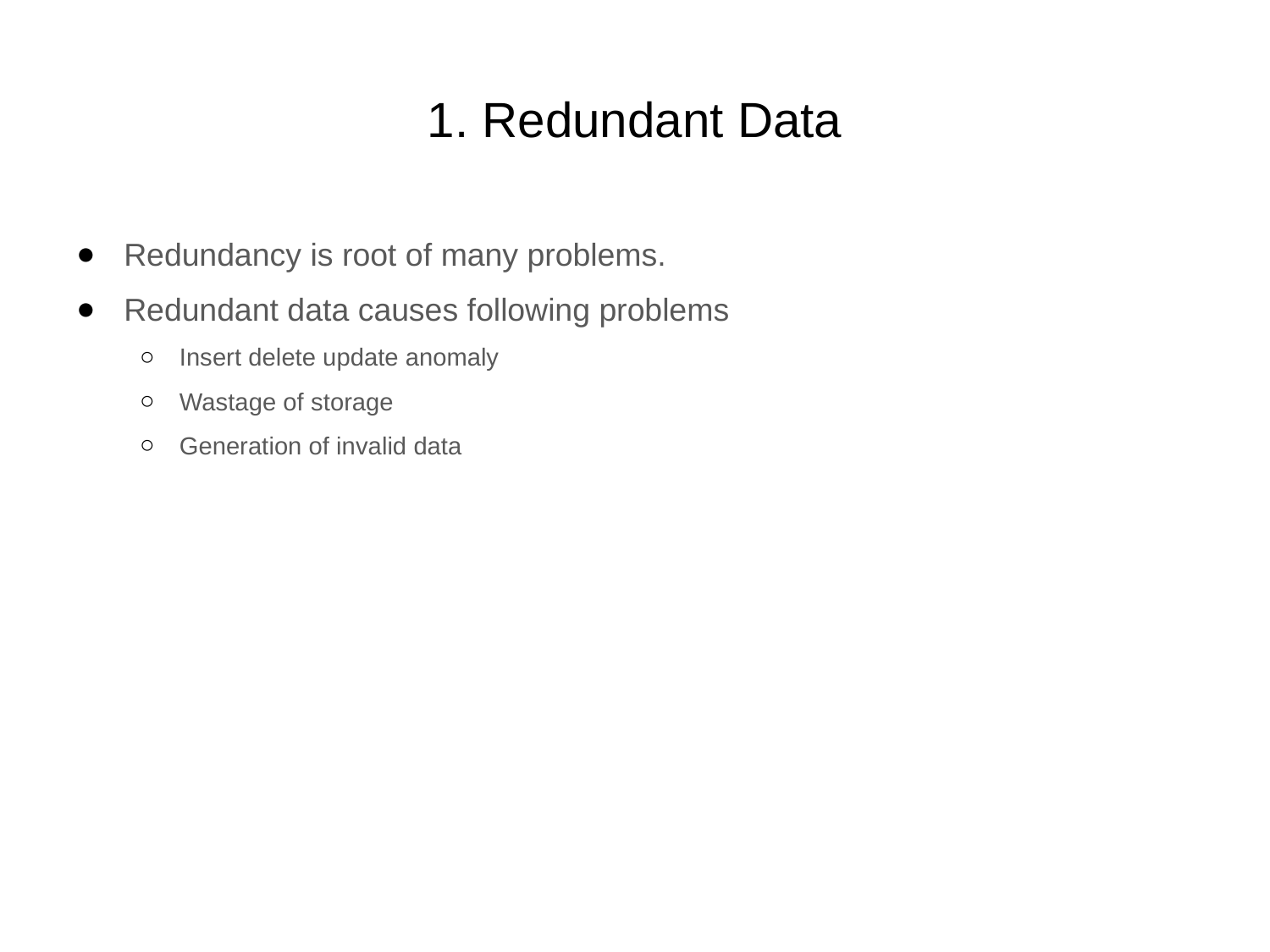

# 1. Redundant Data
Redundancy is root of many problems.
Redundant data causes following problems
Insert delete update anomaly
Wastage of storage
Generation of invalid data